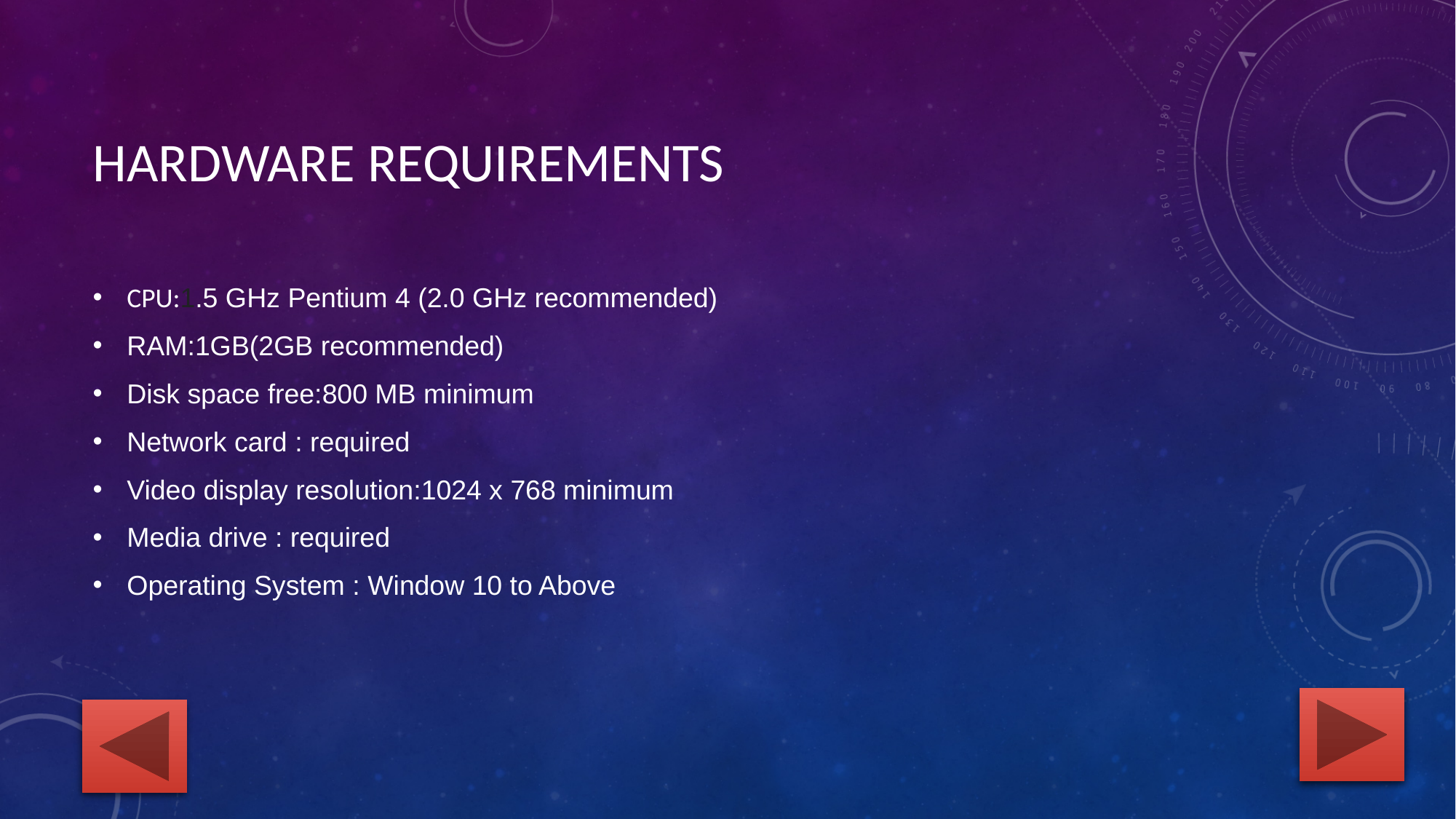

# Hardware Requirements
CPU:1.5 GHz Pentium 4 (2.0 GHz recommended)
RAM:1GB(2GB recommended)
Disk space free:800 MB minimum
Network card : required
Video display resolution:1024 x 768 minimum
Media drive : required
Operating System : Window 10 to Above